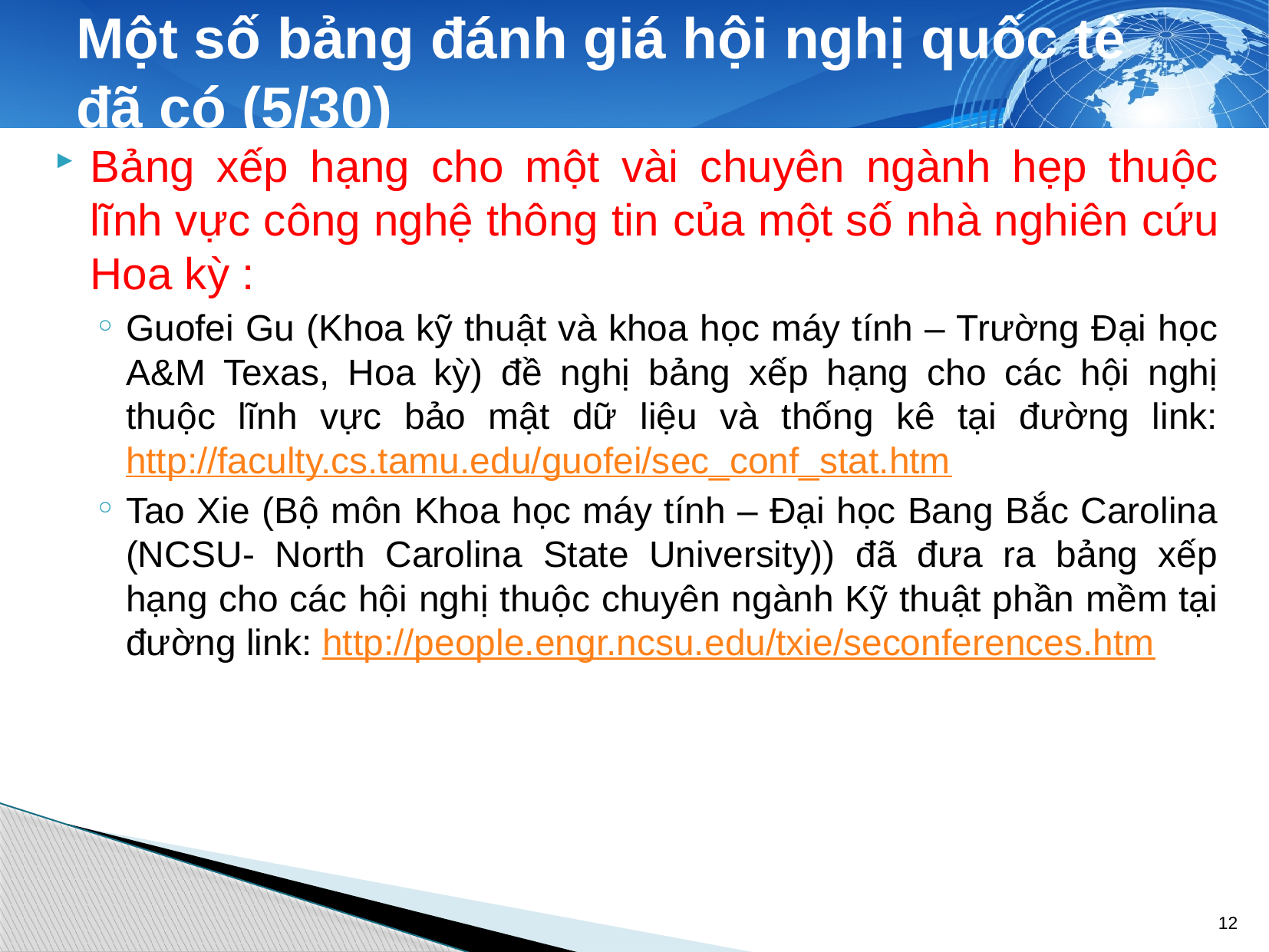

# Một số bảng đánh giá hội nghị quốc tế đã có (5/30)
Bảng xếp hạng cho một vài chuyên ngành hẹp thuộc lĩnh vực công nghệ thông tin của một số nhà nghiên cứu Hoa kỳ :
Guofei Gu (Khoa kỹ thuật và khoa học máy tính – Trường Đại học A&M Texas, Hoa kỳ) đề nghị bảng xếp hạng cho các hội nghị thuộc lĩnh vực bảo mật dữ liệu và thống kê tại đường link: http://faculty.cs.tamu.edu/guofei/sec_conf_stat.htm
Tao Xie (Bộ môn Khoa học máy tính – Đại học Bang Bắc Carolina (NCSU- North Carolina State University)) đã đưa ra bảng xếp hạng cho các hội nghị thuộc chuyên ngành Kỹ thuật phần mềm tại đường link: http://people.engr.ncsu.edu/txie/seconferences.htm

12